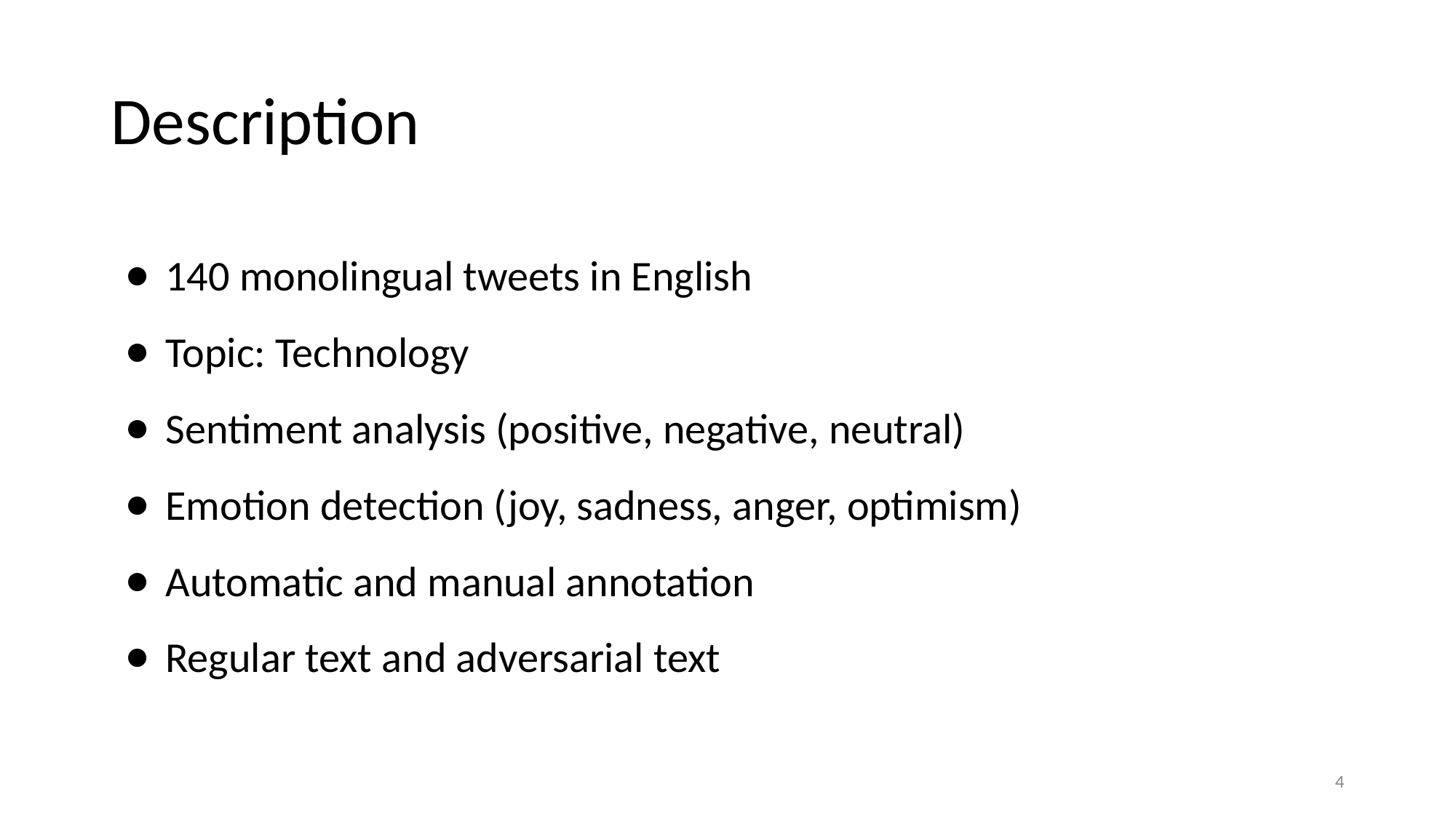

# Description
140 monolingual tweets in English
Topic: Technology
Sentiment analysis (positive, negative, neutral)
Emotion detection (joy, sadness, anger, optimism)
Automatic and manual annotation
Regular text and adversarial text
4